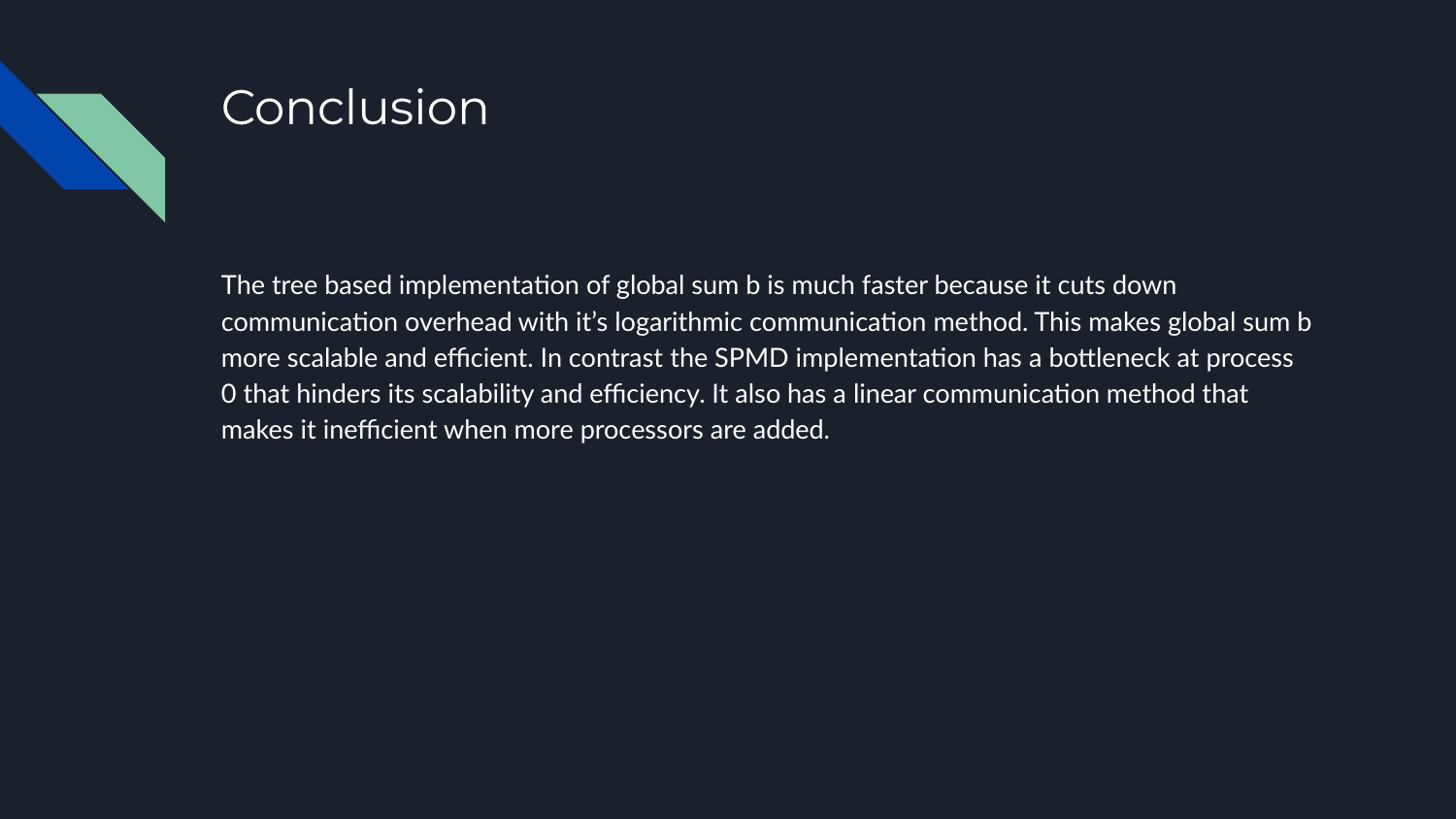

# Conclusion
The tree based implementation of global sum b is much faster because it cuts down communication overhead with it’s logarithmic communication method. This makes global sum b more scalable and efficient. In contrast the SPMD implementation has a bottleneck at process 0 that hinders its scalability and efficiency. It also has a linear communication method that makes it inefficient when more processors are added.